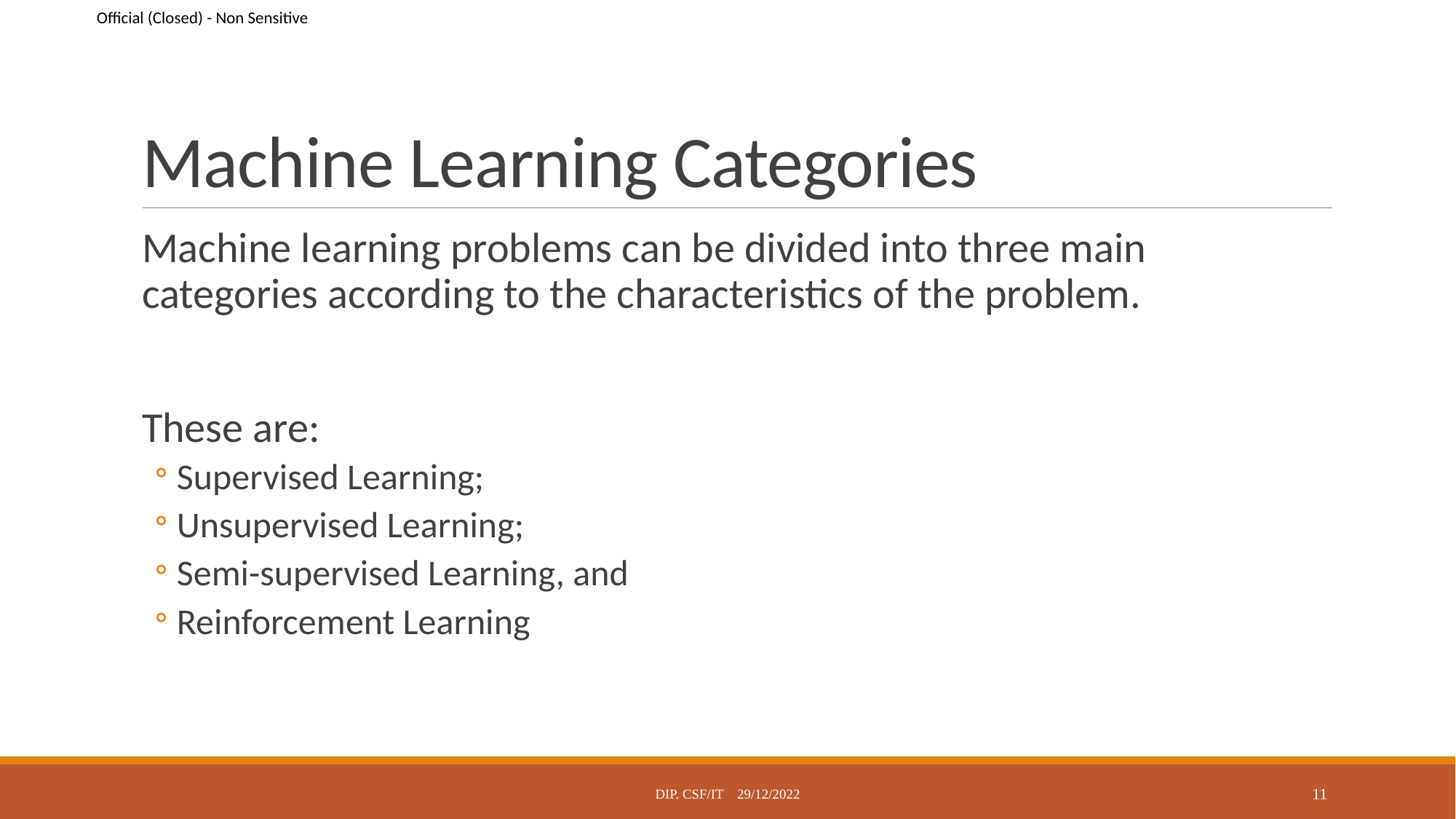

# Machine Learning Categories
Machine learning problems can be divided into three main categories according to the characteristics of the problem.

These are:
Supervised Learning;
Unsupervised Learning;
Semi-supervised Learning, and
Reinforcement Learning
Dip. CSF/IT    29/12/2022
11